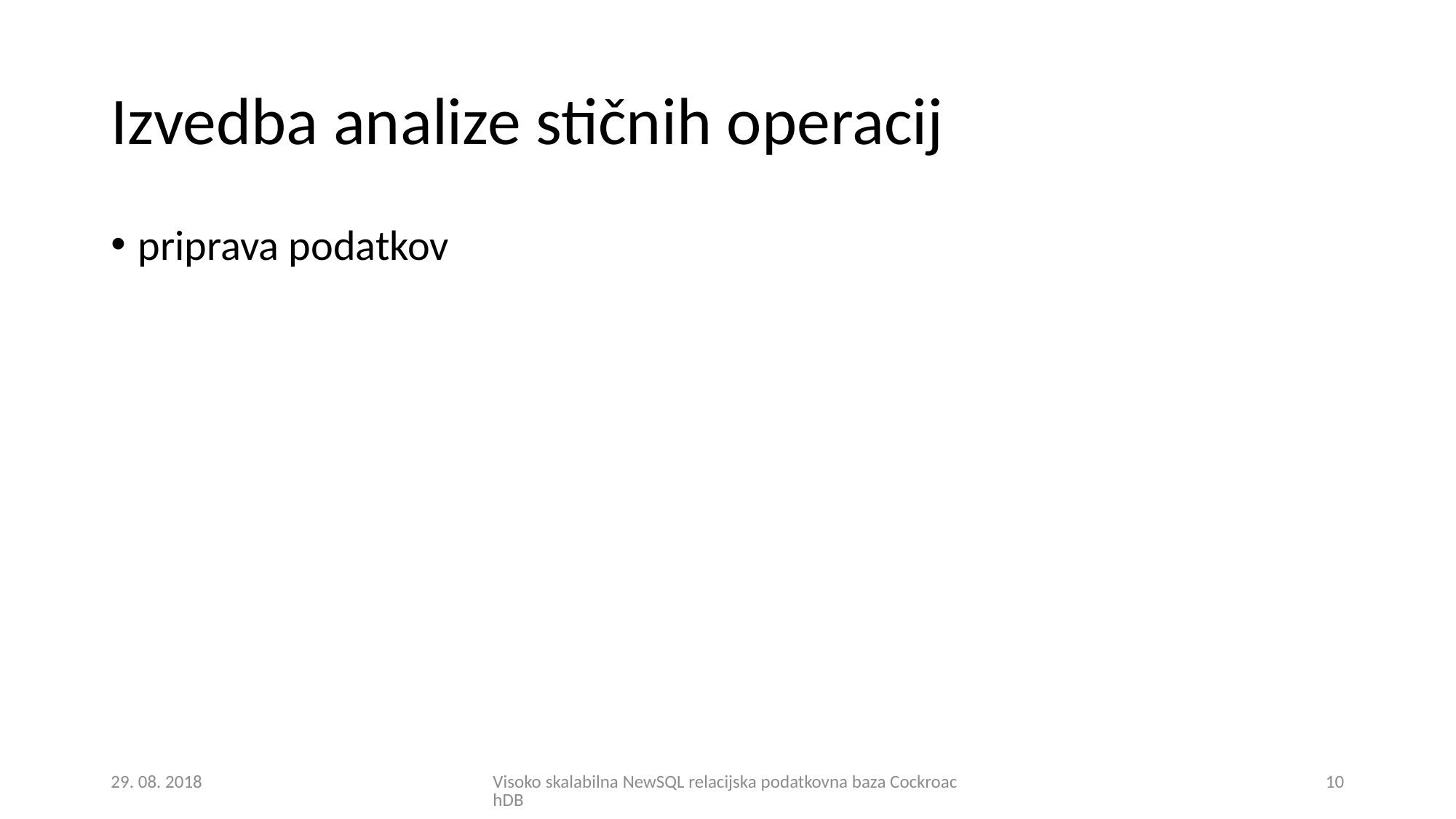

# Izvedba analize stičnih operacij
priprava podatkov

29. 08. 2018
Visoko skalabilna NewSQL relacijska podatkovna baza CockroachDB
10